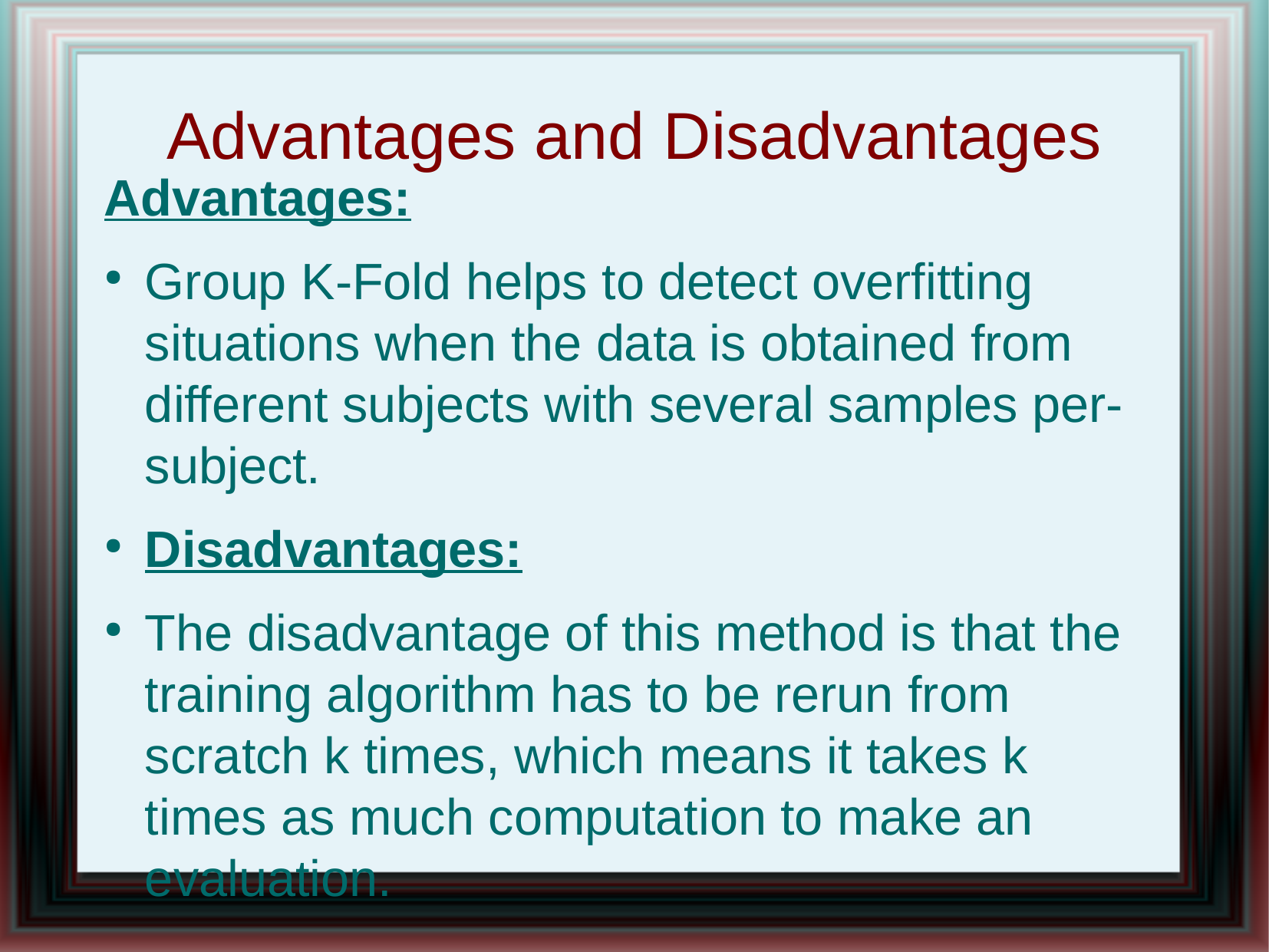

Advantages and Disadvantages
Advantages:
Group K-Fold helps to detect overfitting situations when the data is obtained from different subjects with several samples per-subject.
Disadvantages:
The disadvantage of this method is that the training algorithm has to be rerun from scratch k times, which means it takes k times as much computation to make an evaluation.